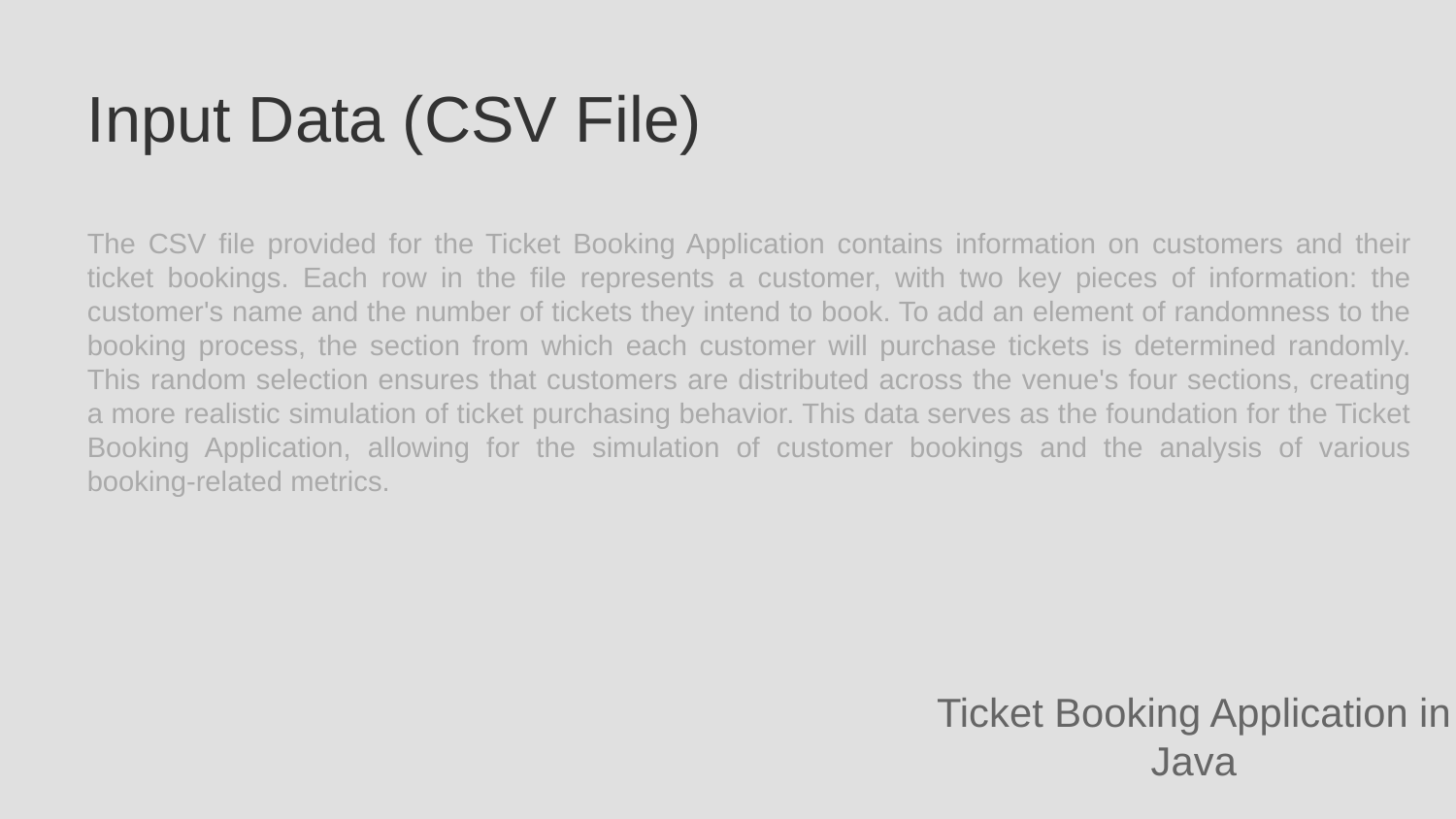

Input Data (CSV File)
The CSV file provided for the Ticket Booking Application contains information on customers and their ticket bookings. Each row in the file represents a customer, with two key pieces of information: the customer's name and the number of tickets they intend to book. To add an element of randomness to the booking process, the section from which each customer will purchase tickets is determined randomly. This random selection ensures that customers are distributed across the venue's four sections, creating a more realistic simulation of ticket purchasing behavior. This data serves as the foundation for the Ticket Booking Application, allowing for the simulation of customer bookings and the analysis of various booking-related metrics.
Ticket Booking Application in Java